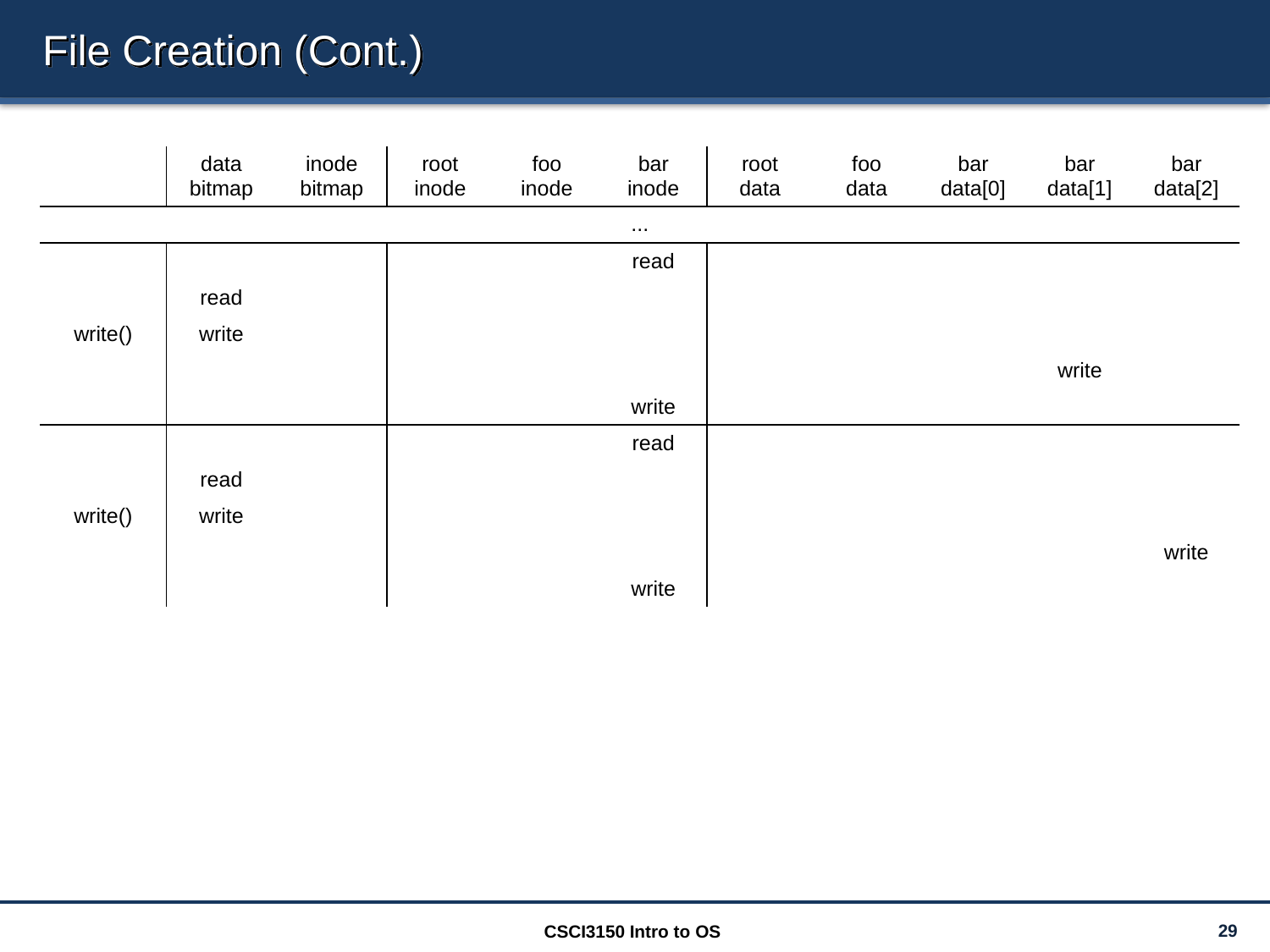

# File Creation (Cont.)
|  | data bitmap | inode bitmap | root inode | foo inode | bar inode | root data | foo data | bar data[0] | bar data[1] | bar data[2] |
| --- | --- | --- | --- | --- | --- | --- | --- | --- | --- | --- |
| ... |  |  |  |  |  |  |  |  |  |  |
| write() |  |  |  |  | read |  |  |  |  |  |
|  | read |  |  |  |  |  |  |  |  |  |
|  | write |  |  |  |  |  |  |  |  |  |
|  |  |  |  |  |  |  |  |  | write |  |
|  |  |  |  |  | write |  |  |  |  |  |
| write() |  |  |  |  | read |  |  |  |  |  |
|  | read |  |  |  |  |  |  |  |  |  |
|  | write |  |  |  |  |  |  |  |  |  |
|  |  |  |  |  |  |  |  |  |  | write |
|  |  |  |  |  | write |  |  |  |  |  |
CSCI3150 Intro to OS
29